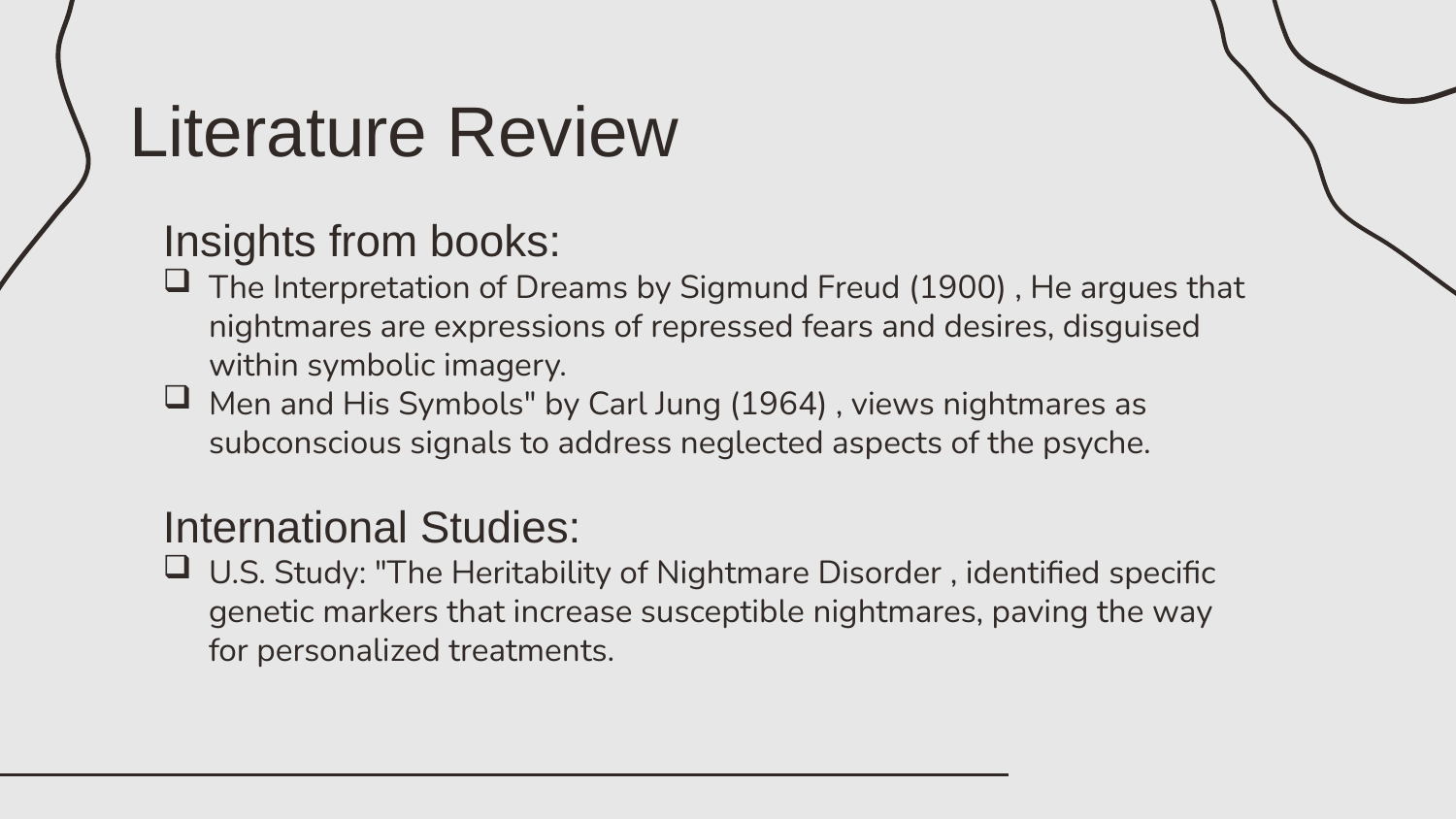

Literature Review
Insights from books:
The Interpretation of Dreams by Sigmund Freud (1900) , He argues that nightmares are expressions of repressed fears and desires, disguised within symbolic imagery.
Men and His Symbols" by Carl Jung (1964) , views nightmares as subconscious signals to address neglected aspects of the psyche.

International Studies:
U.S. Study: "The Heritability of Nightmare Disorder , identified specific genetic markers that increase susceptible nightmares, paving the way for personalized treatments.